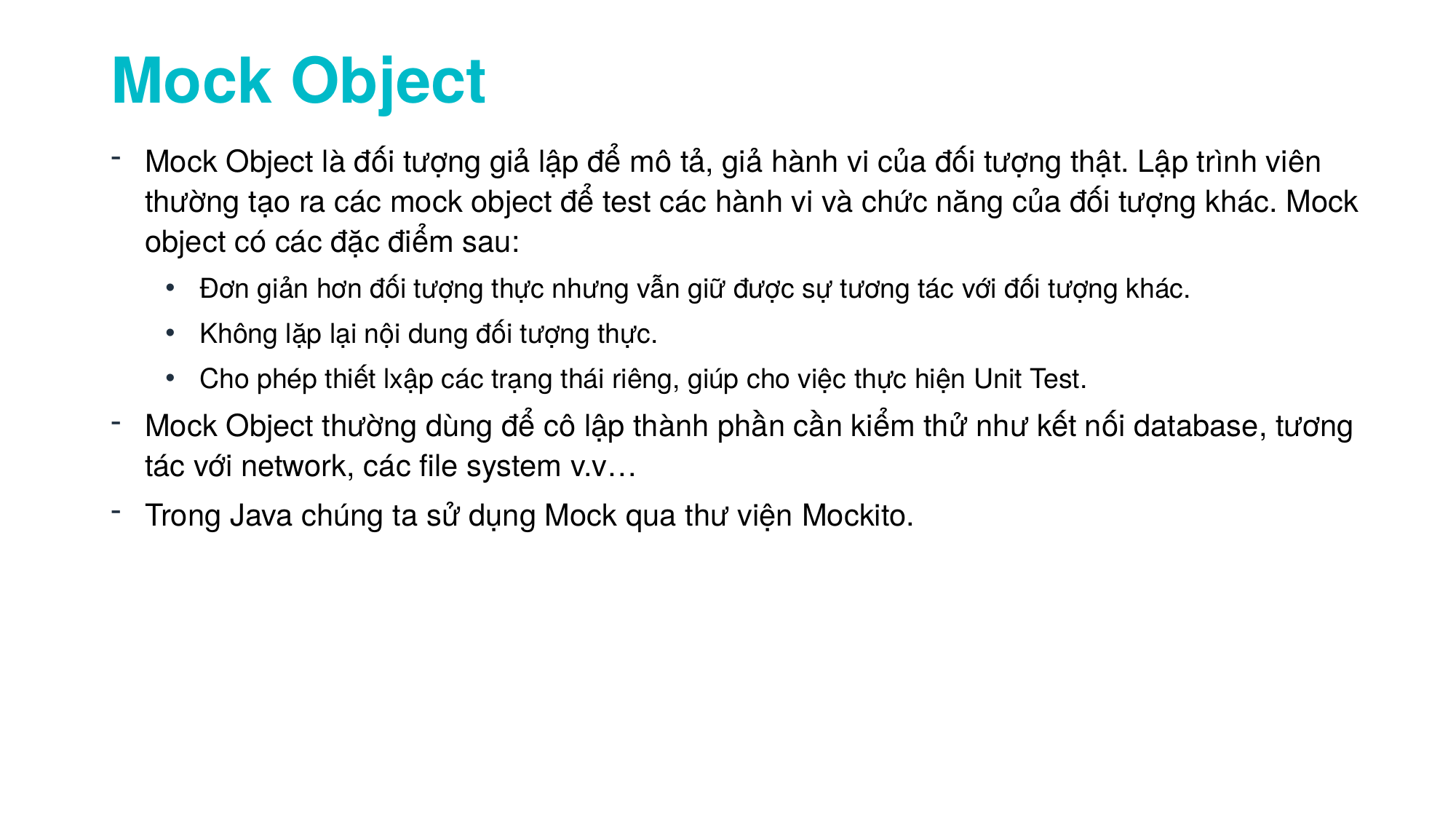

Mock Object
Mock Object là đối tượng giả lập để mô tả, giả hành vi của đối tượng thật. Lập trình viên thường tạo ra các mock object để test các hành vi và chức năng của đối tượng khác. Mock object có các đặc điểm sau:
Đơn giản hơn đối tượng thực nhưng vẫn giữ được sự tương tác với đối tượng khác.
Không lặp lại nội dung đối tượng thực.
Cho phép thiết lxập các trạng thái riêng, giúp cho việc thực hiện Unit Test.
Mock Object thường dùng để cô lập thành phần cần kiểm thử như kết nối database, tương tác với network, các file system v.v…
Trong Java chúng ta sử dụng Mock qua thư viện Mockito.